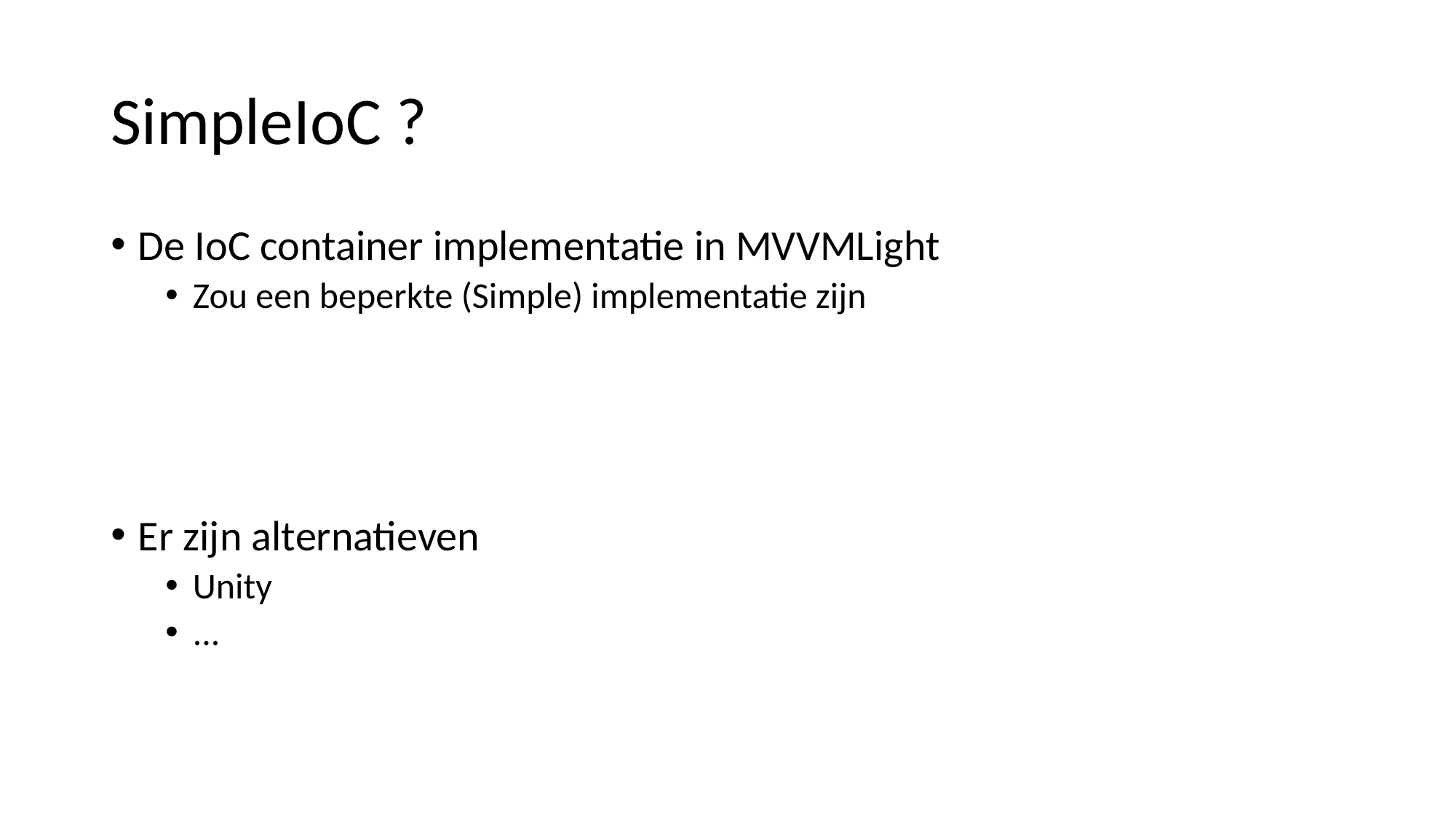

# SimpleIoC ?
De IoC container implementatie in MVVMLight
Zou een beperkte (Simple) implementatie zijn

Er zijn alternatieven
Unity
...